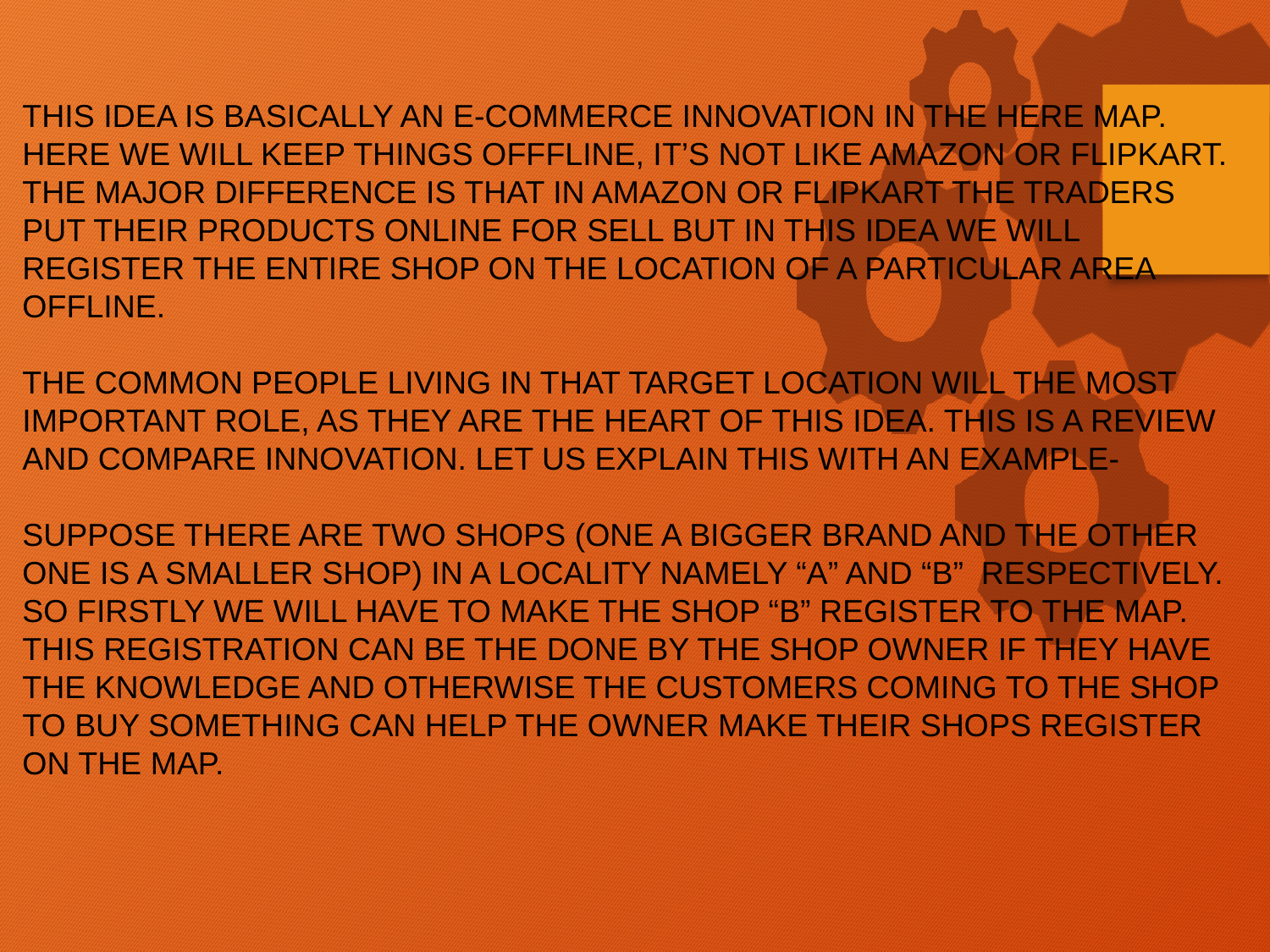

THIS IDEA IS BASICALLY AN E-COMMERCE INNOVATION IN THE HERE MAP. HERE WE WILL KEEP THINGS OFFFLINE, IT’S NOT LIKE AMAZON OR FLIPKART. THE MAJOR DIFFERENCE IS THAT IN AMAZON OR FLIPKART THE TRADERS PUT THEIR PRODUCTS ONLINE FOR SELL BUT IN THIS IDEA WE WILL REGISTER THE ENTIRE SHOP ON THE LOCATION OF A PARTICULAR AREA OFFLINE.

THE COMMON PEOPLE LIVING IN THAT TARGET LOCATION WILL THE MOST IMPORTANT ROLE, AS THEY ARE THE HEART OF THIS IDEA. THIS IS A REVIEW AND COMPARE INNOVATION. LET US EXPLAIN THIS WITH AN EXAMPLE-

SUPPOSE THERE ARE TWO SHOPS (ONE A BIGGER BRAND AND THE OTHER ONE IS A SMALLER SHOP) IN A LOCALITY NAMELY “A” AND “B”  RESPECTIVELY. SO FIRSTLY WE WILL HAVE TO MAKE THE SHOP “B” REGISTER TO THE MAP. THIS REGISTRATION CAN BE THE DONE BY THE SHOP OWNER IF THEY HAVE THE KNOWLEDGE AND OTHERWISE THE CUSTOMERS COMING TO THE SHOP TO BUY SOMETHING CAN HELP THE OWNER MAKE THEIR SHOPS REGISTER ON THE MAP.